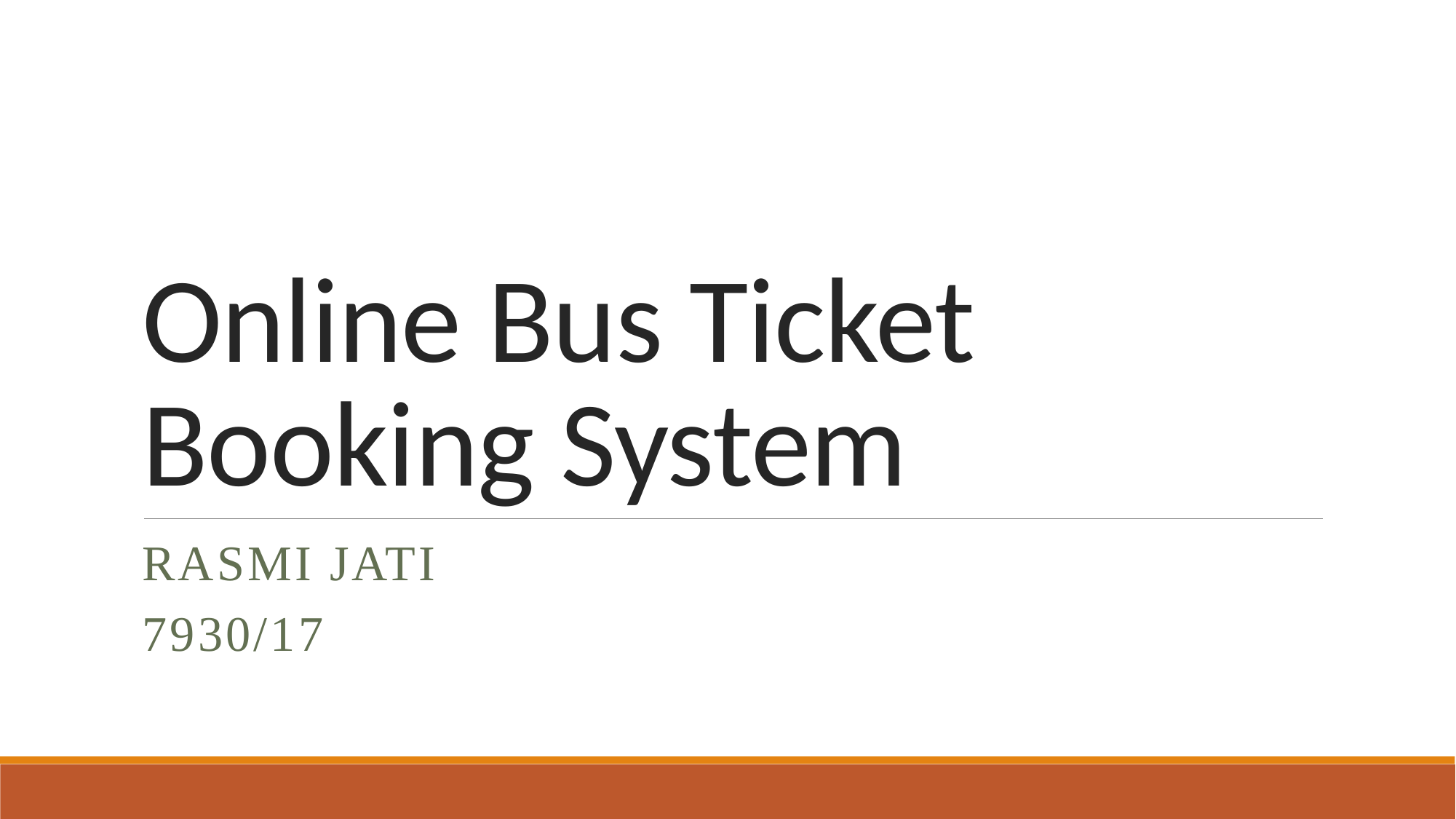

# Online Bus Ticket Booking System
Rasmi Jati
7930/17